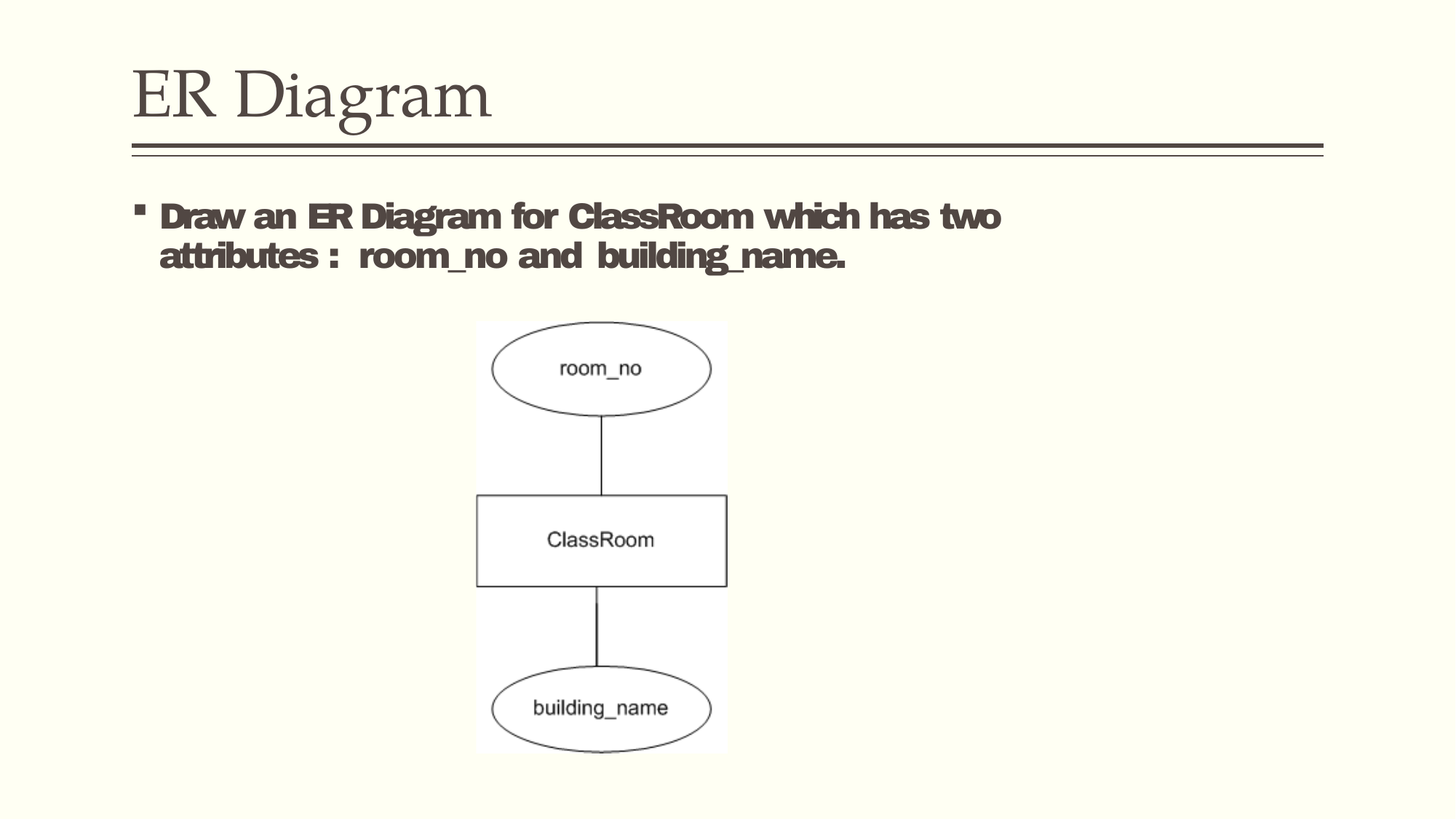

# ER Diagram
Draw an ER Diagram for ClassRoom which has two attributes :  room_no and building_name.